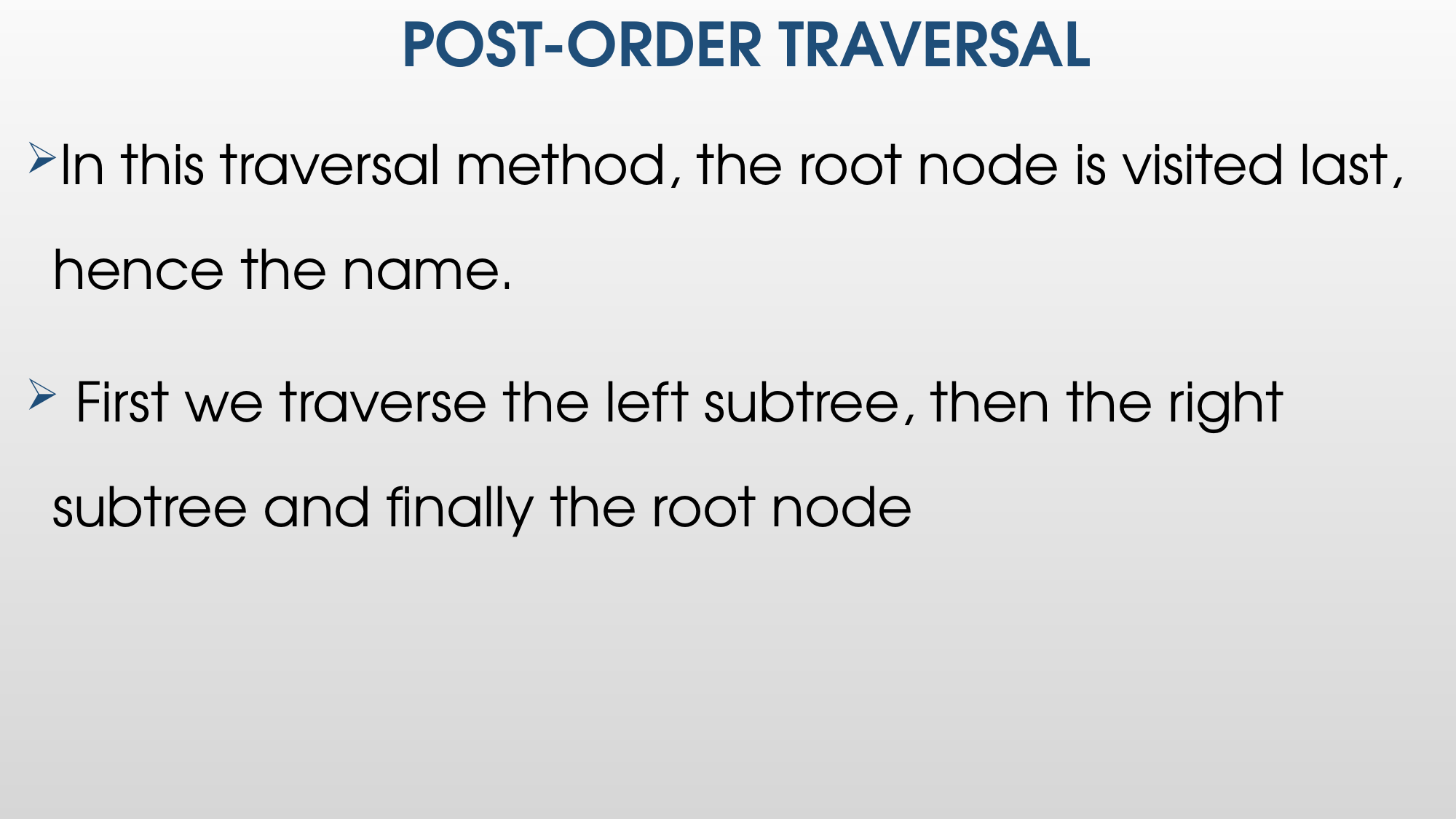

# Post-order Traversal
In this traversal method, the root node is visited last, hence the name.
 First we traverse the left subtree, then the right subtree and finally the root node